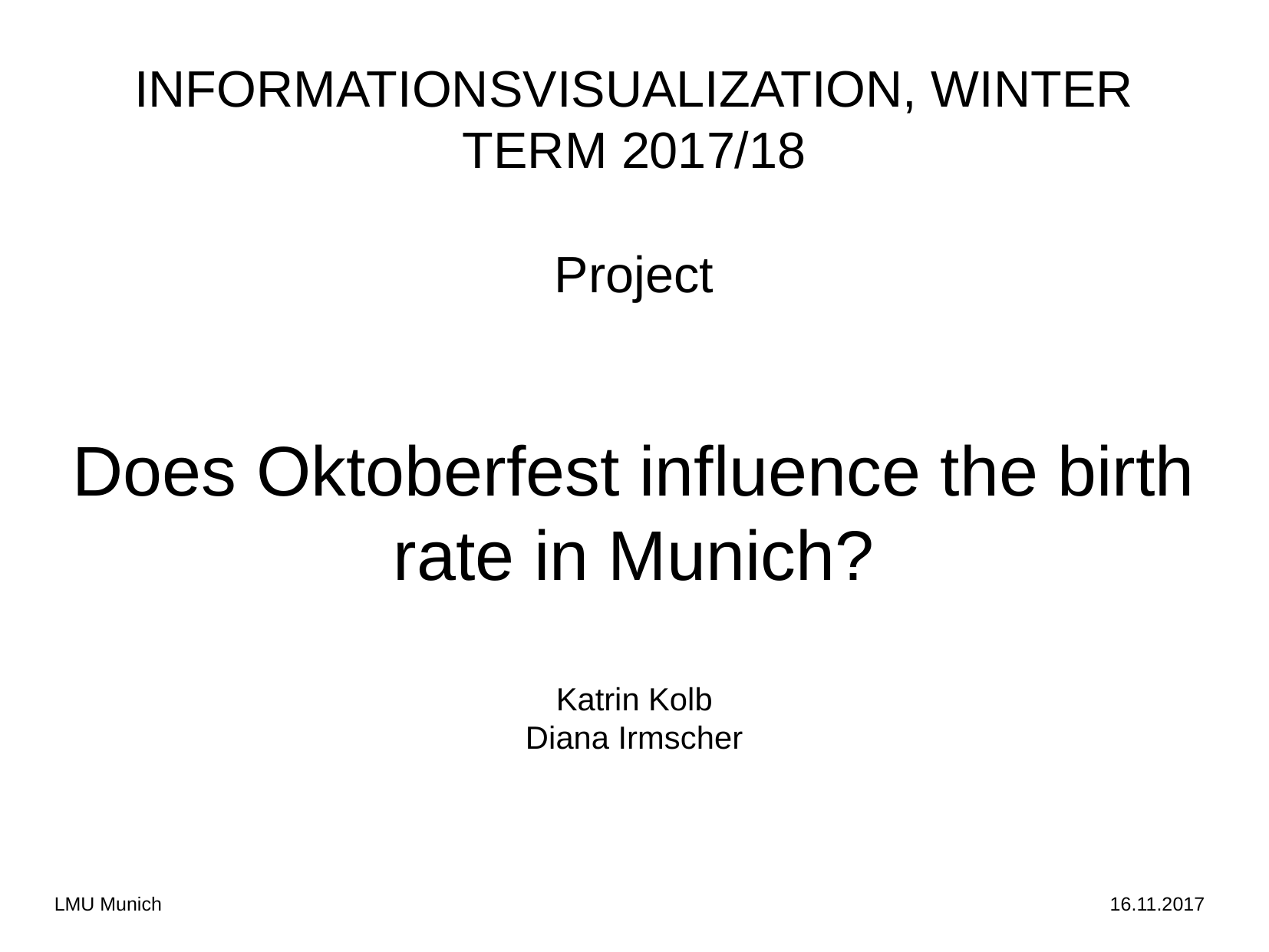

INFORMATIONSVISUALIZATION, WINTER TERM 2017/18
Project

Does Oktoberfest influence the birth rate in Munich?

Katrin Kolb
Diana Irmscher
LMU Munich
16.11.2017